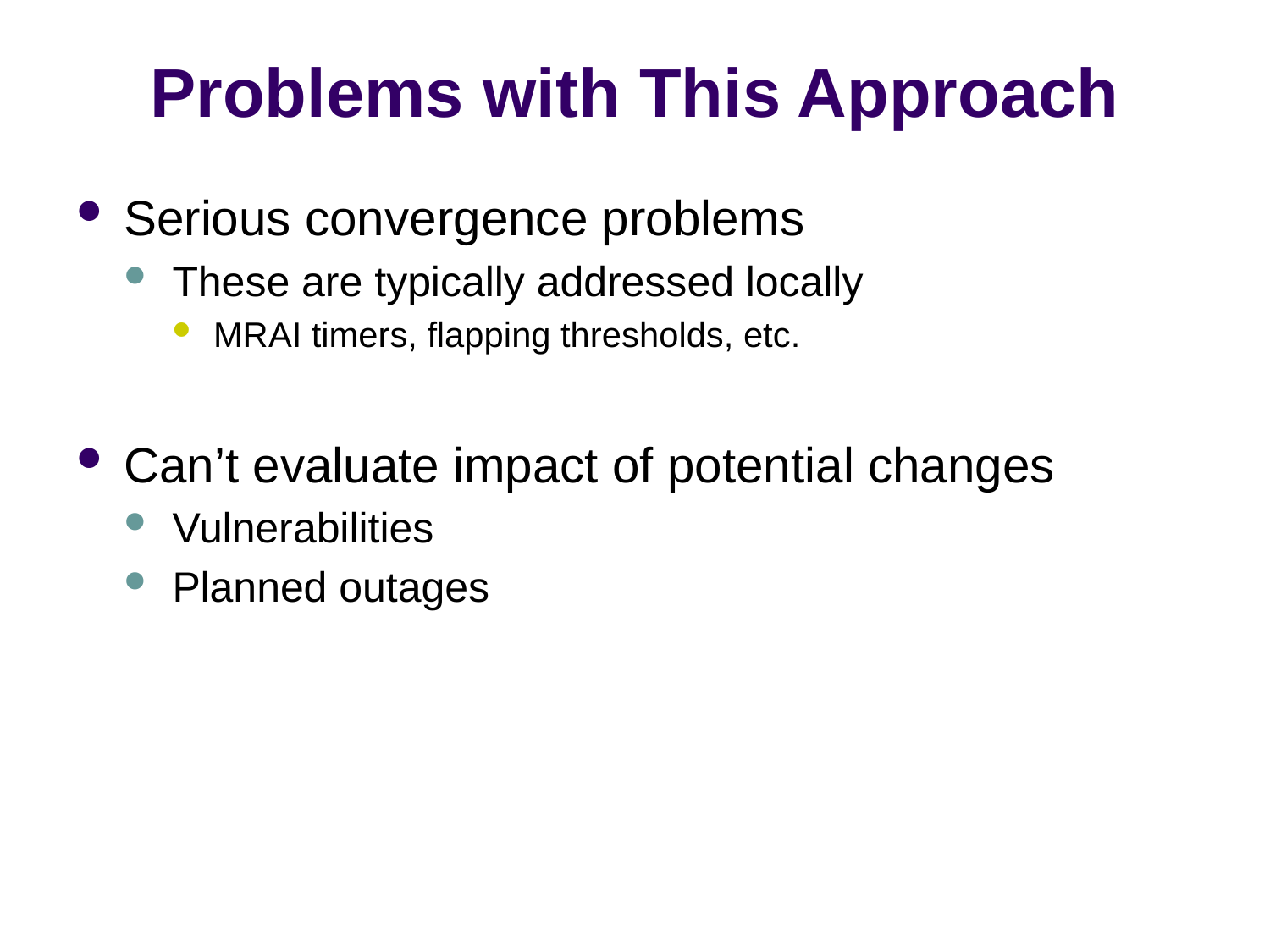

# Problems with This Approach
Serious convergence problems
These are typically addressed locally
MRAI timers, flapping thresholds, etc.

Can’t evaluate impact of potential changes
Vulnerabilities
Planned outages